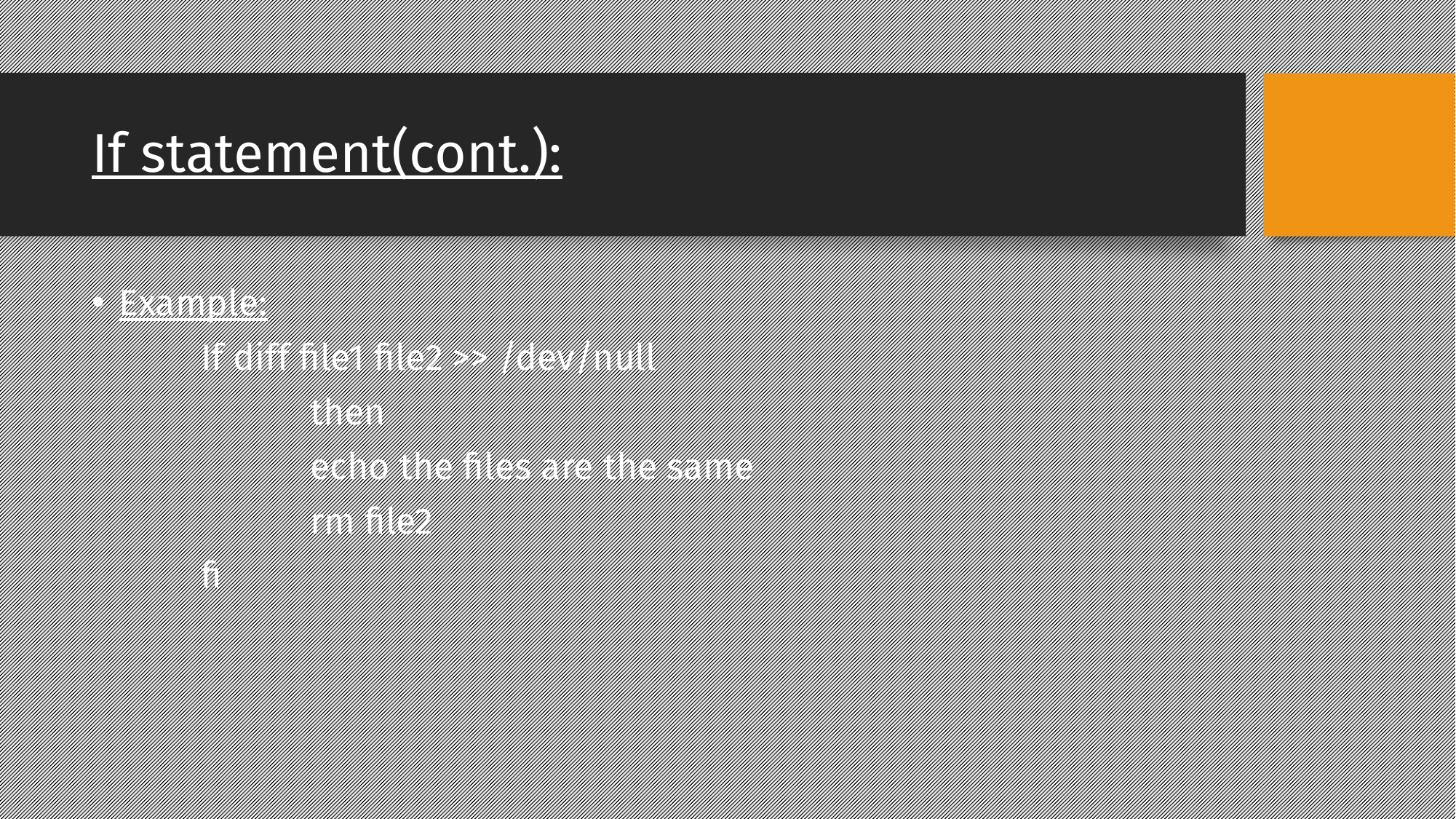

If statement(cont.):
Example:
	If diff file1 file2 >> /dev/null
		then
		echo the files are the same
		rm file2
	fi